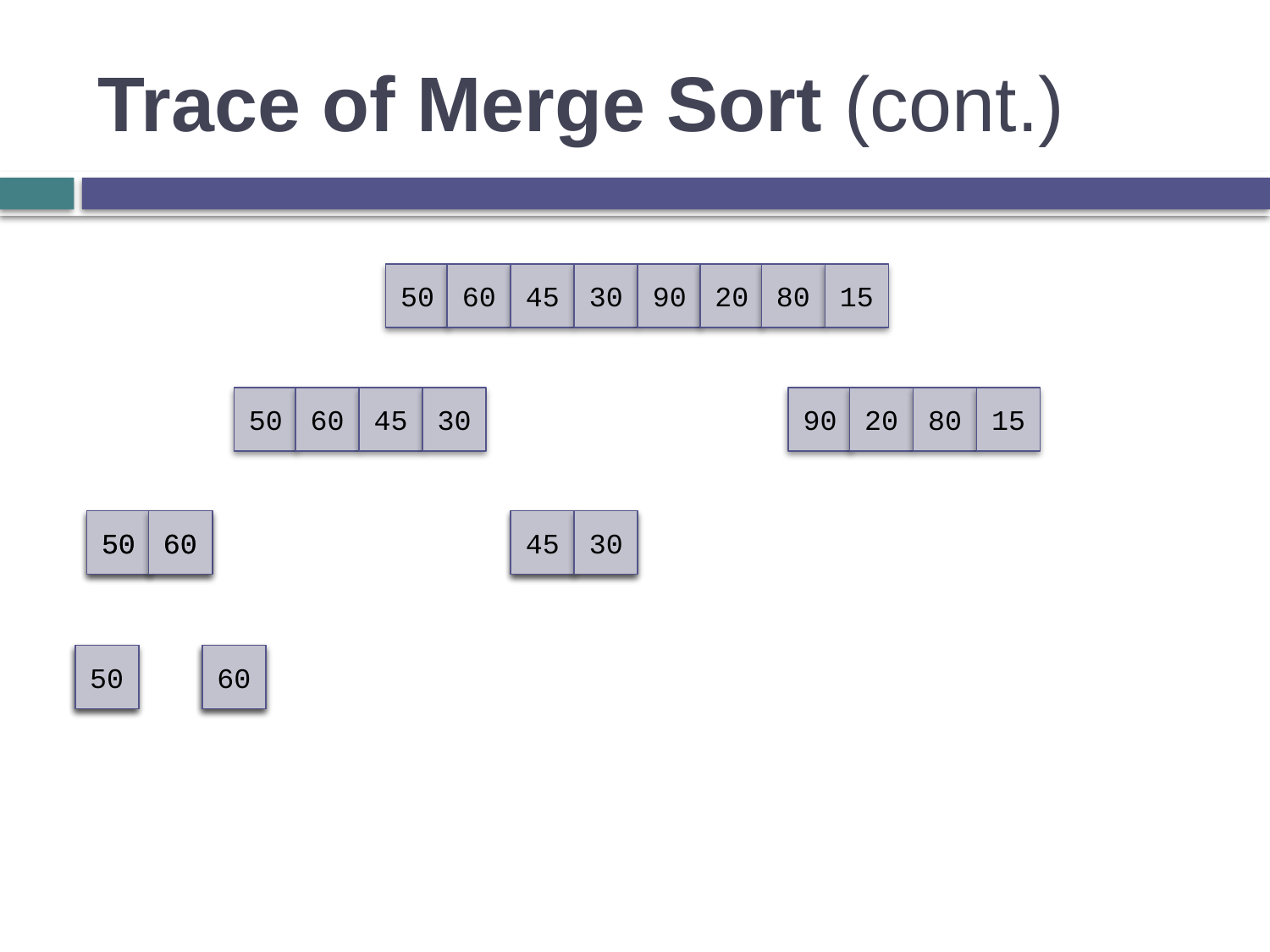

# Trace of Merge Sort (cont.)
50
60
45
30
90
20
80
15
50
60
45
30
90
20
80
15
50
60

45
30

50
60

50

60